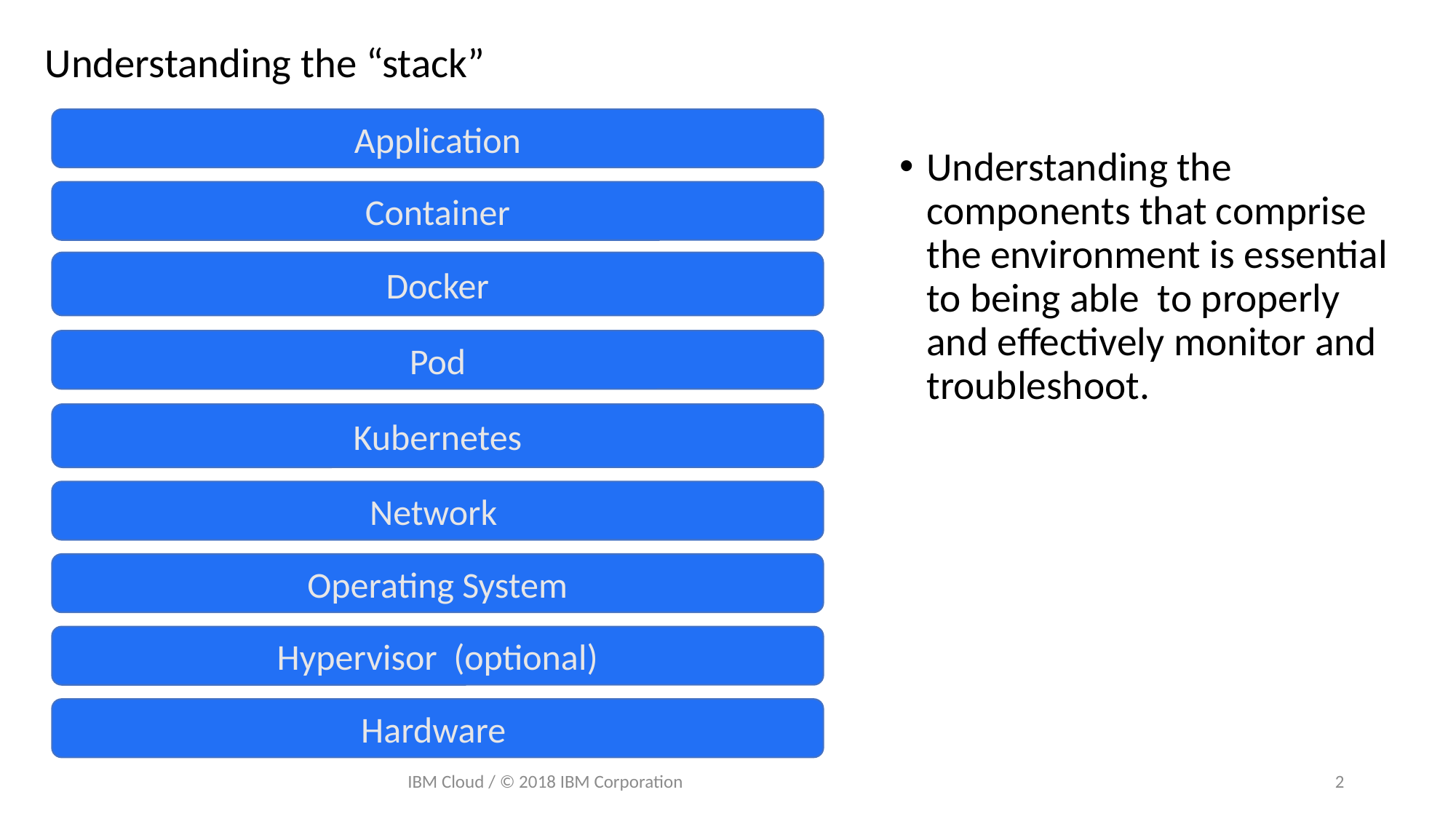

# Understanding the “stack”
Application
Understanding the components that comprise the environment is essential to being able  to properly and effectively monitor and troubleshoot.

Container
Docker
Pod
Kubernetes
Network
Operating System
Hypervisor  (optional)
Hardware
2
IBM Cloud / © 2018 IBM Corporation